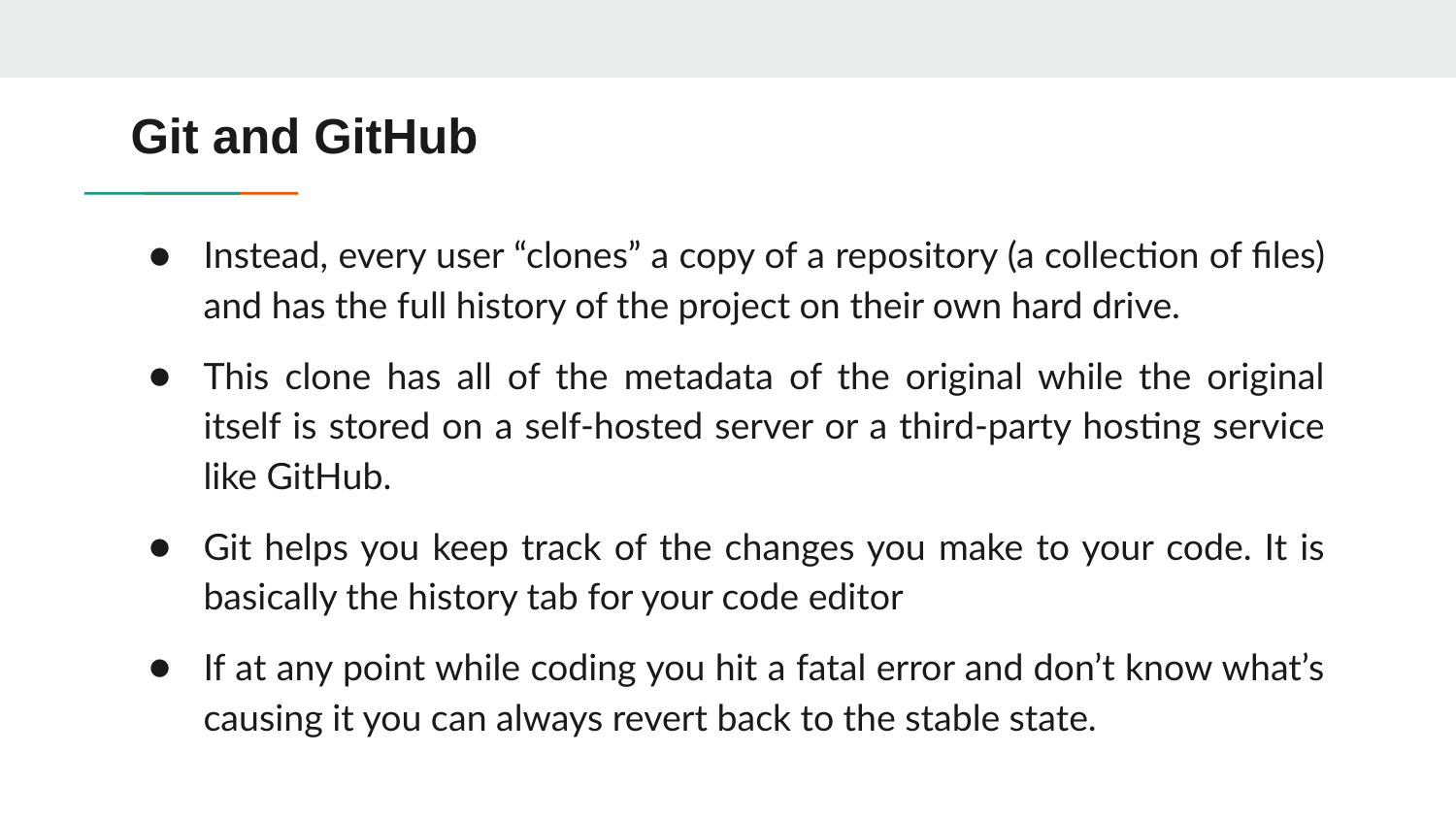

# Git and GitHub
Instead, every user “clones” a copy of a repository (a collection of files) and has the full history of the project on their own hard drive.
This clone has all of the metadata of the original while the original itself is stored on a self-hosted server or a third-party hosting service like GitHub.
Git helps you keep track of the changes you make to your code. It is basically the history tab for your code editor
If at any point while coding you hit a fatal error and don’t know what’s causing it you can always revert back to the stable state.